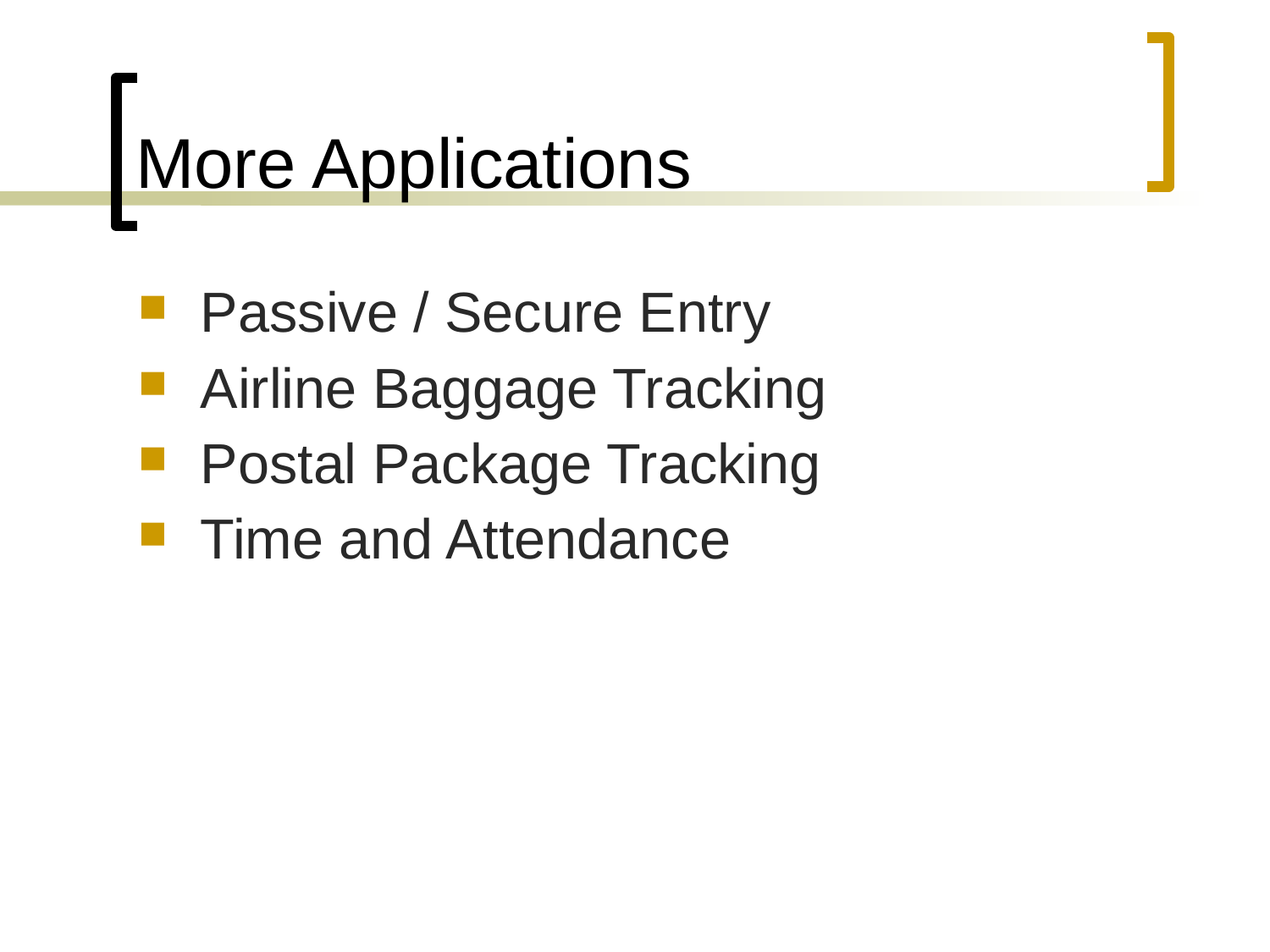

More Applications
Passive / Secure Entry
Airline Baggage Tracking
Postal Package Tracking
Time and Attendance